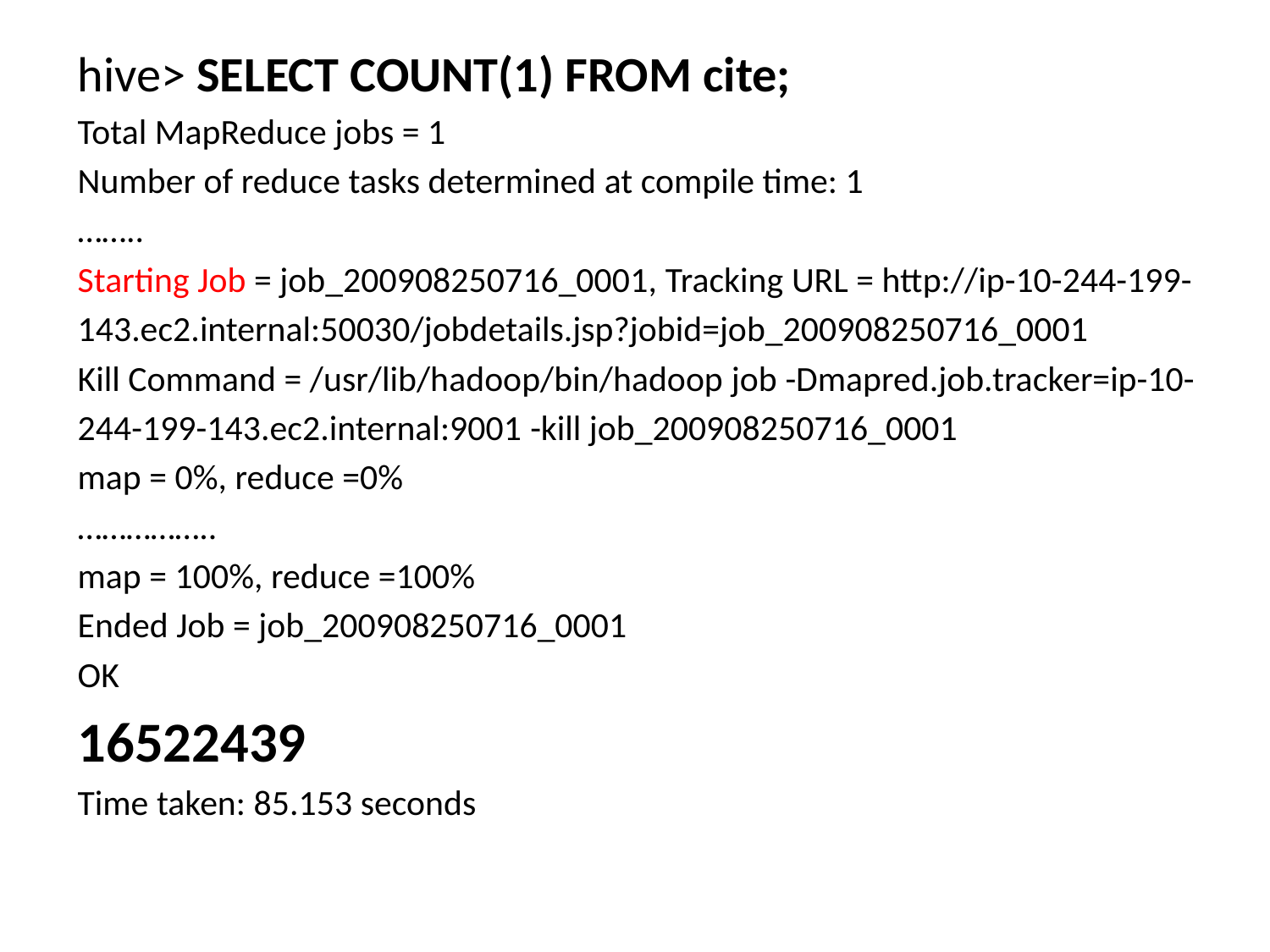

hive> SELECT COUNT(1) FROM cite;
Total MapReduce jobs = 1
Number of reduce tasks determined at compile time: 1
……..
Starting Job = job_200908250716_0001, Tracking URL = http://ip-10-244-199-
143.ec2.internal:50030/jobdetails.jsp?jobid=job_200908250716_0001
Kill Command = /usr/lib/hadoop/bin/hadoop job -Dmapred.job.tracker=ip-10-
244-199-143.ec2.internal:9001 -kill job_200908250716_0001
map = 0%, reduce =0%
……………..
map = 100%, reduce =100%
Ended Job = job_200908250716_0001
OK
16522439
Time taken: 85.153 seconds